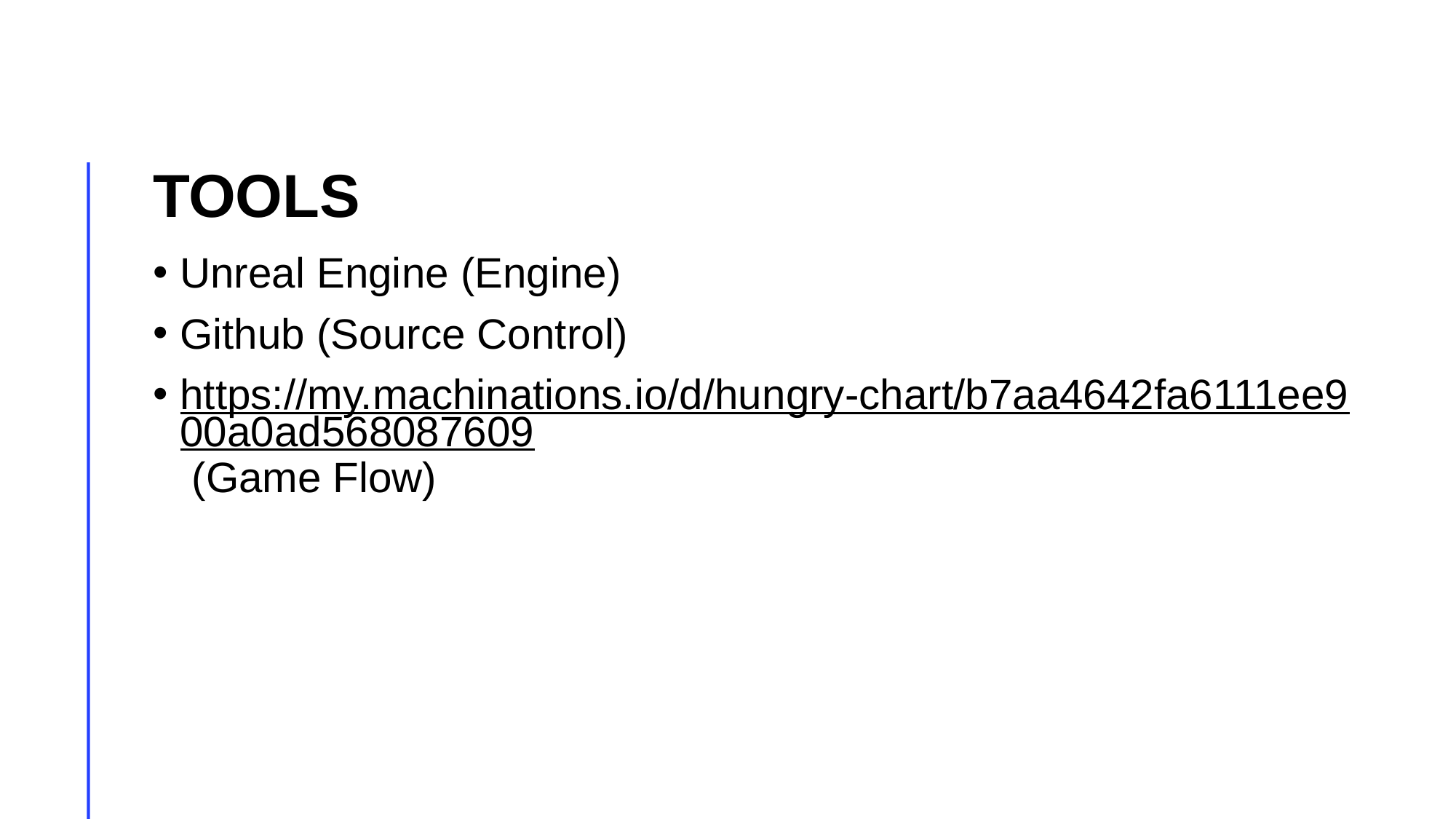

# Tools
Unreal Engine (Engine)
Github (Source Control)
https://my.machinations.io/d/hungry-chart/b7aa4642fa6111ee900a0ad568087609 (Game Flow)